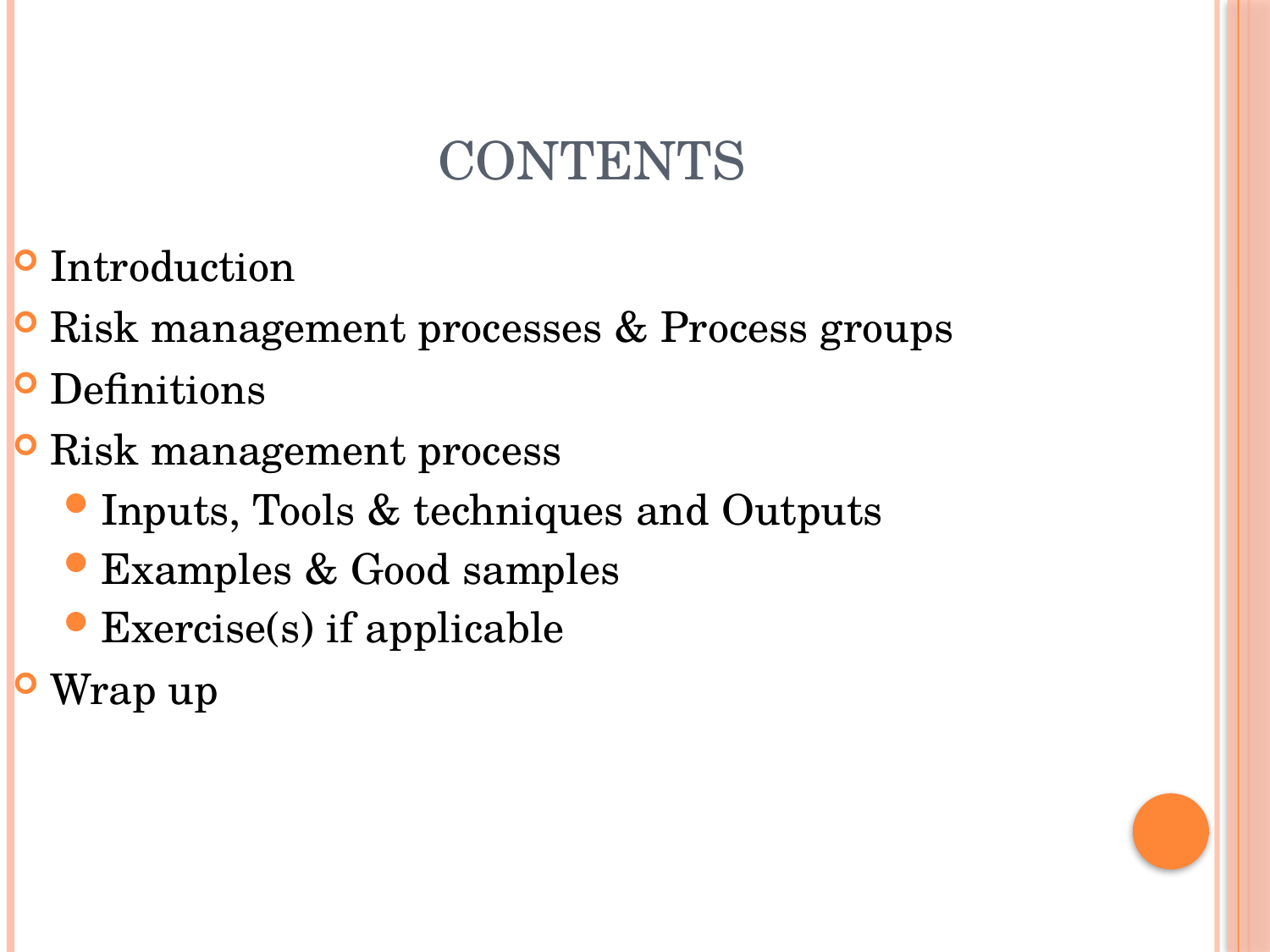

Contents
Introduction
Risk management processes & Process groups
Definitions
Risk management process
Inputs, Tools & techniques and Outputs
Examples & Good samples
Exercise(s) if applicable
Wrap up